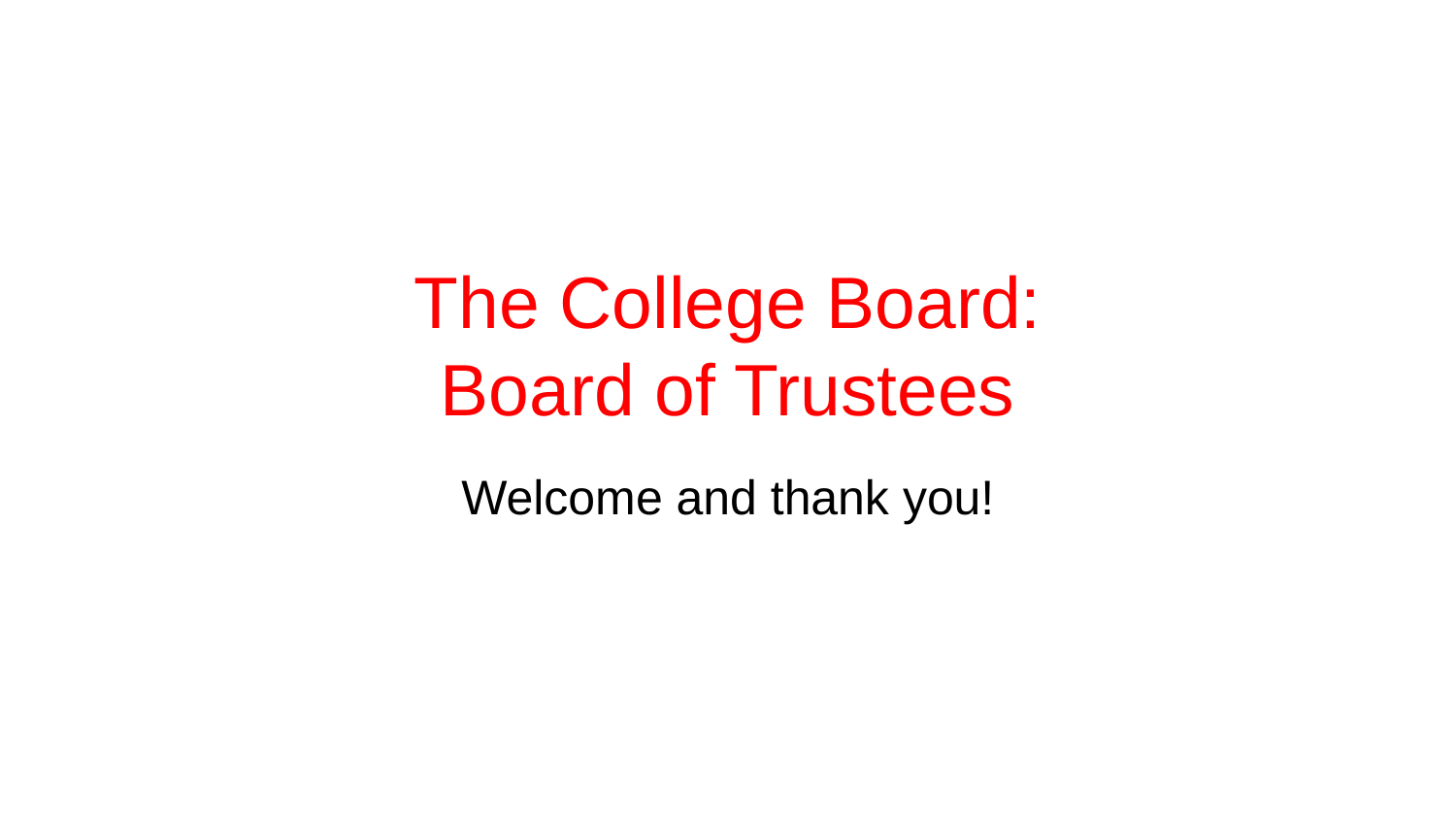

# The College Board:
Board of Trustees
Welcome and thank you!